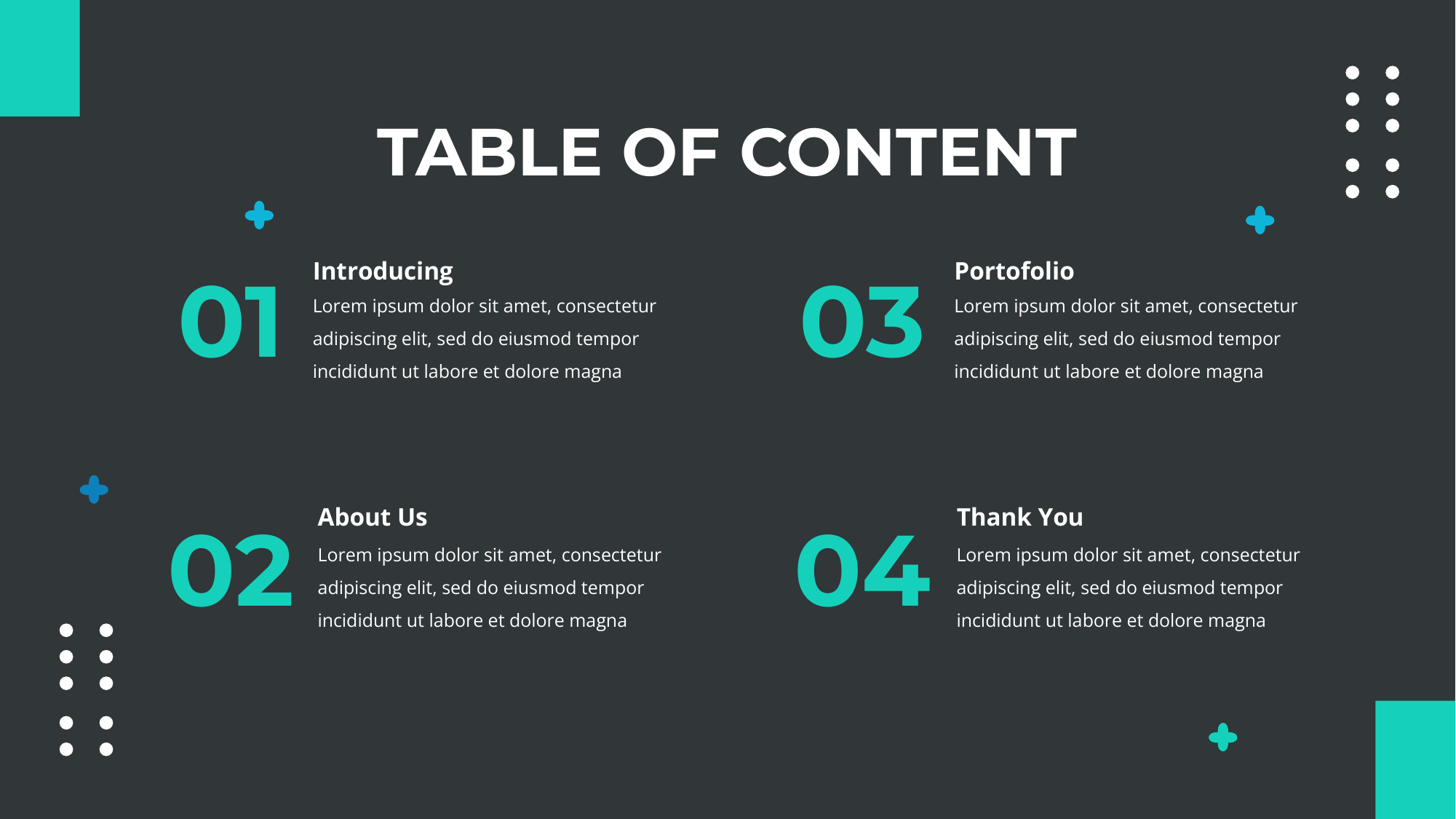

# TABLE OF CONTENT

Introducing
Portofolio
01
03
Lorem ipsum dolor sit amet, consectetur adipiscing elit, sed do eiusmod tempor incididunt ut labore et dolore magna
Lorem ipsum dolor sit amet, consectetur adipiscing elit, sed do eiusmod tempor incididunt ut labore et dolore magna

About Us
Thank You
02
04
Lorem ipsum dolor sit amet, consectetur adipiscing elit, sed do eiusmod tempor incididunt ut labore et dolore magna
Lorem ipsum dolor sit amet, consectetur adipiscing elit, sed do eiusmod tempor incididunt ut labore et dolore magna